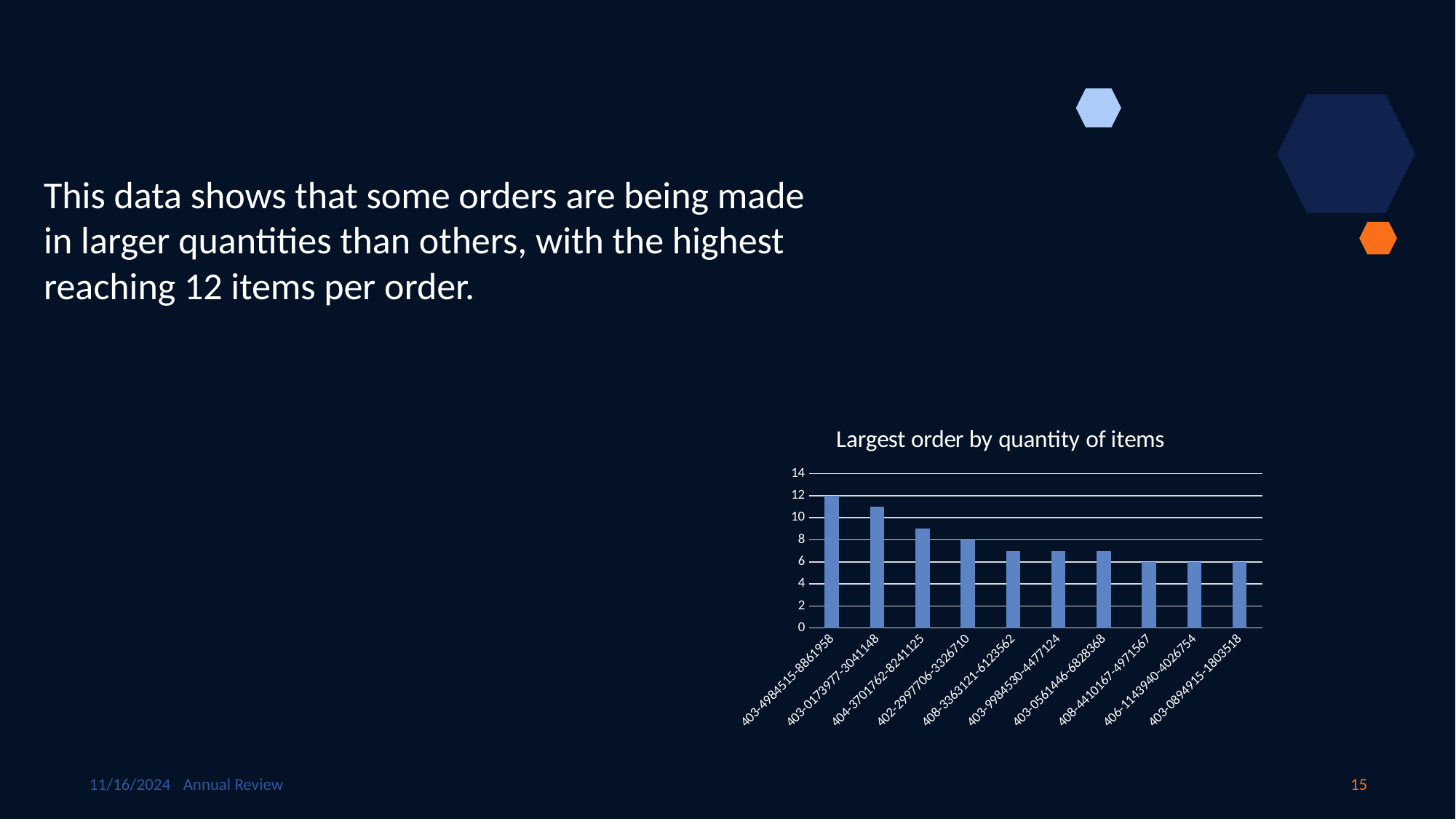

This data shows that some orders are being made in larger quantities than others, with the highest reaching 12 items per order.

### Chart: Largest order by quantity of items

| Category | num of orders |
|---|---|
| 403-4984515-8861958 | 12.0 |
| 403-0173977-3041148 | 11.0 |
| 404-3701762-8241125 | 9.0 |
| 402-2997706-3326710 | 8.0 |
| 408-3363121-6123562 | 7.0 |
| 403-9984530-4477124 | 7.0 |
| 403-0561446-6828368 | 7.0 |
| 408-4410167-4971567 | 6.0 |
| 406-1143940-4026754 | 6.0 |
| 403-0894915-1803518 | 6.0 |